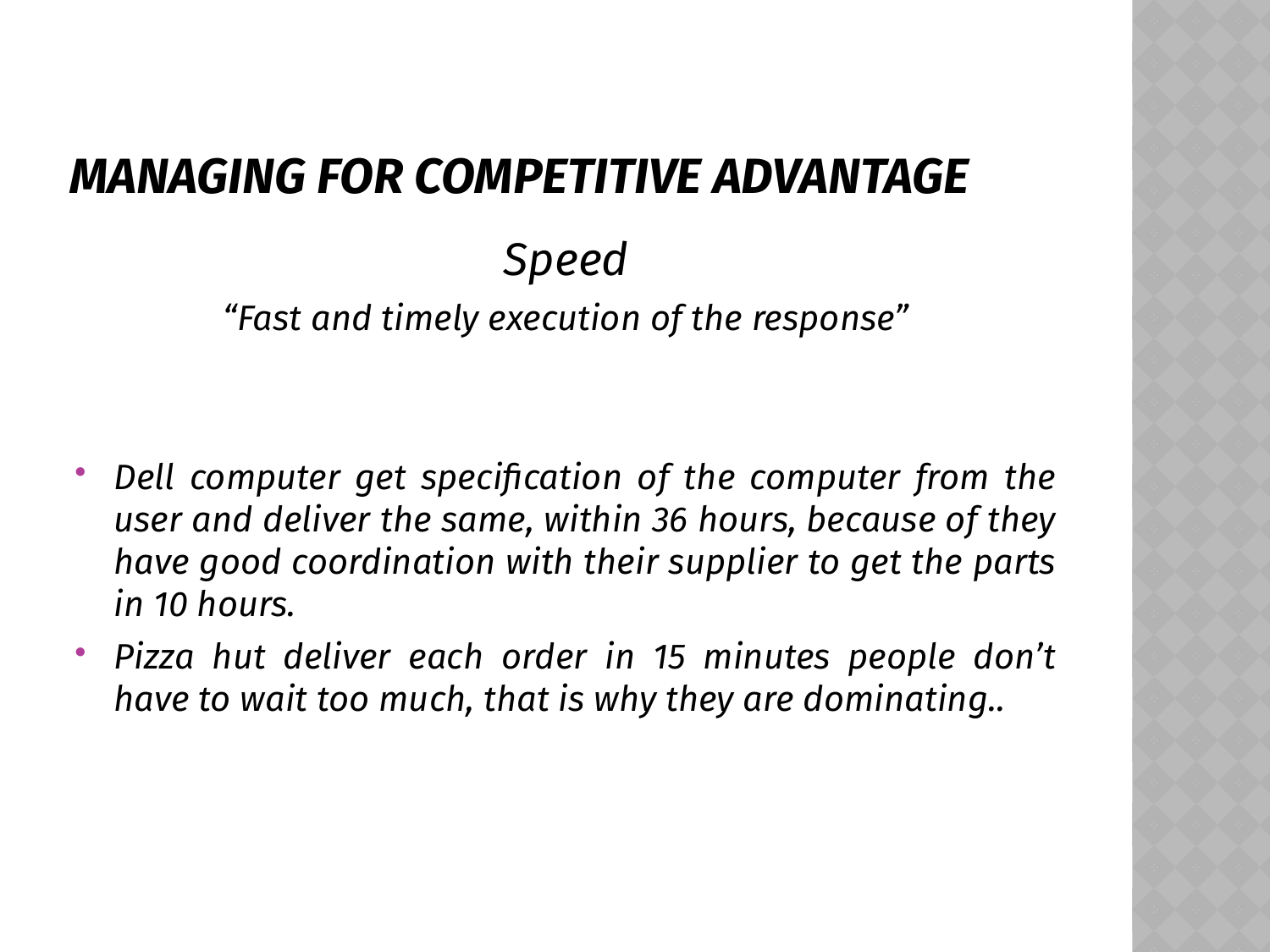

# MANAGING FOR COMPETITIVE ADVANTAGE
Speed
“Fast and timely execution of the response”

Dell computer get specification of the computer from the user and deliver the same, within 36 hours, because of they have good coordination with their supplier to get the parts in 10 hours.
Pizza hut deliver each order in 15 minutes people don’t have to wait too much, that is why they are dominating..